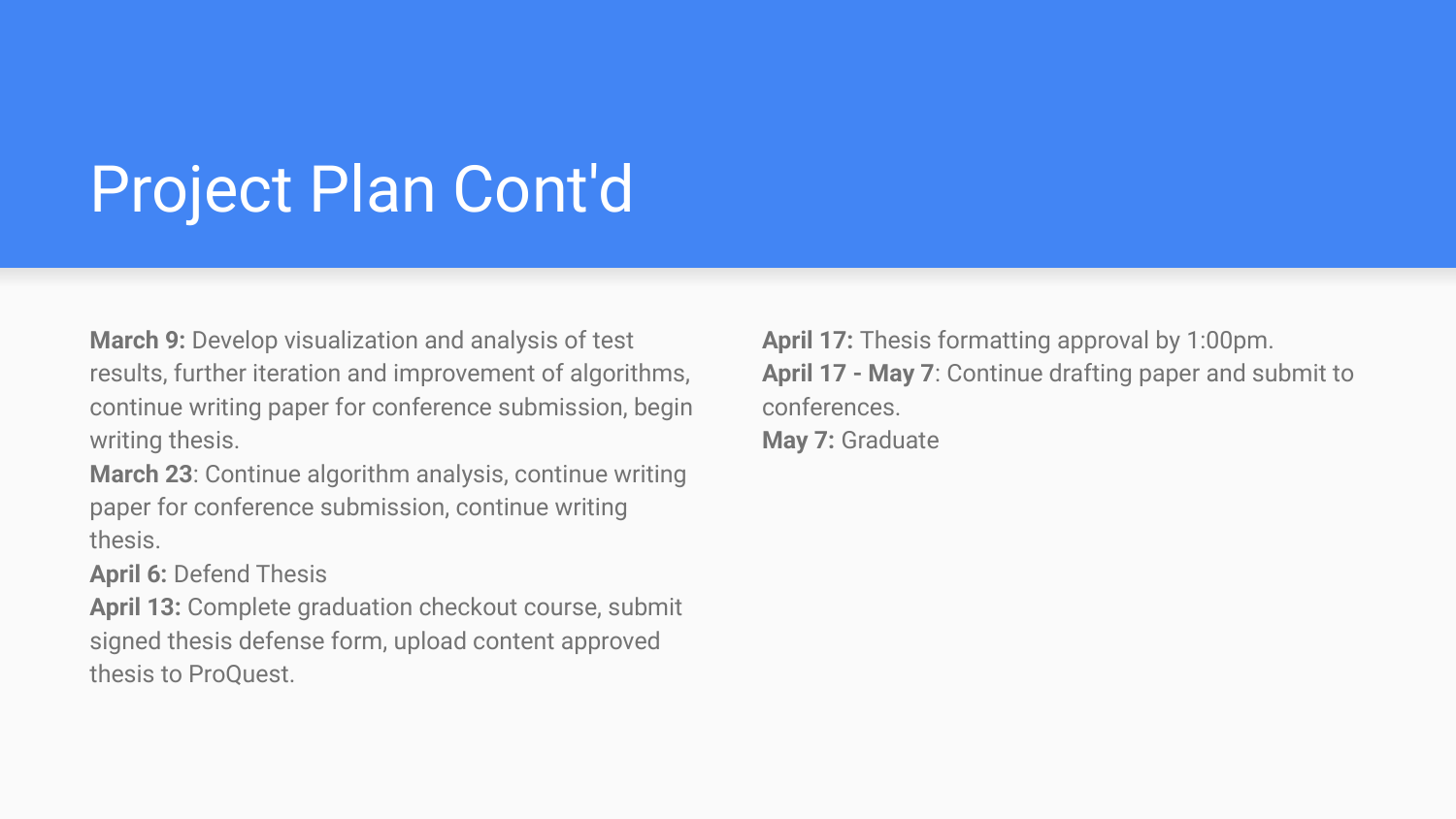

# Project Plan Cont'd
March 9: Develop visualization and analysis of test results, further iteration and improvement of algorithms, continue writing paper for conference submission, begin writing thesis.
March 23: Continue algorithm analysis, continue writing paper for conference submission, continue writing thesis.
April 6: Defend Thesis
April 13: Complete graduation checkout course, submit signed thesis defense form, upload content approved thesis to ProQuest.

April 17: Thesis formatting approval by 1:00pm.
April 17 - May 7: Continue drafting paper and submit to conferences.
May 7: Graduate